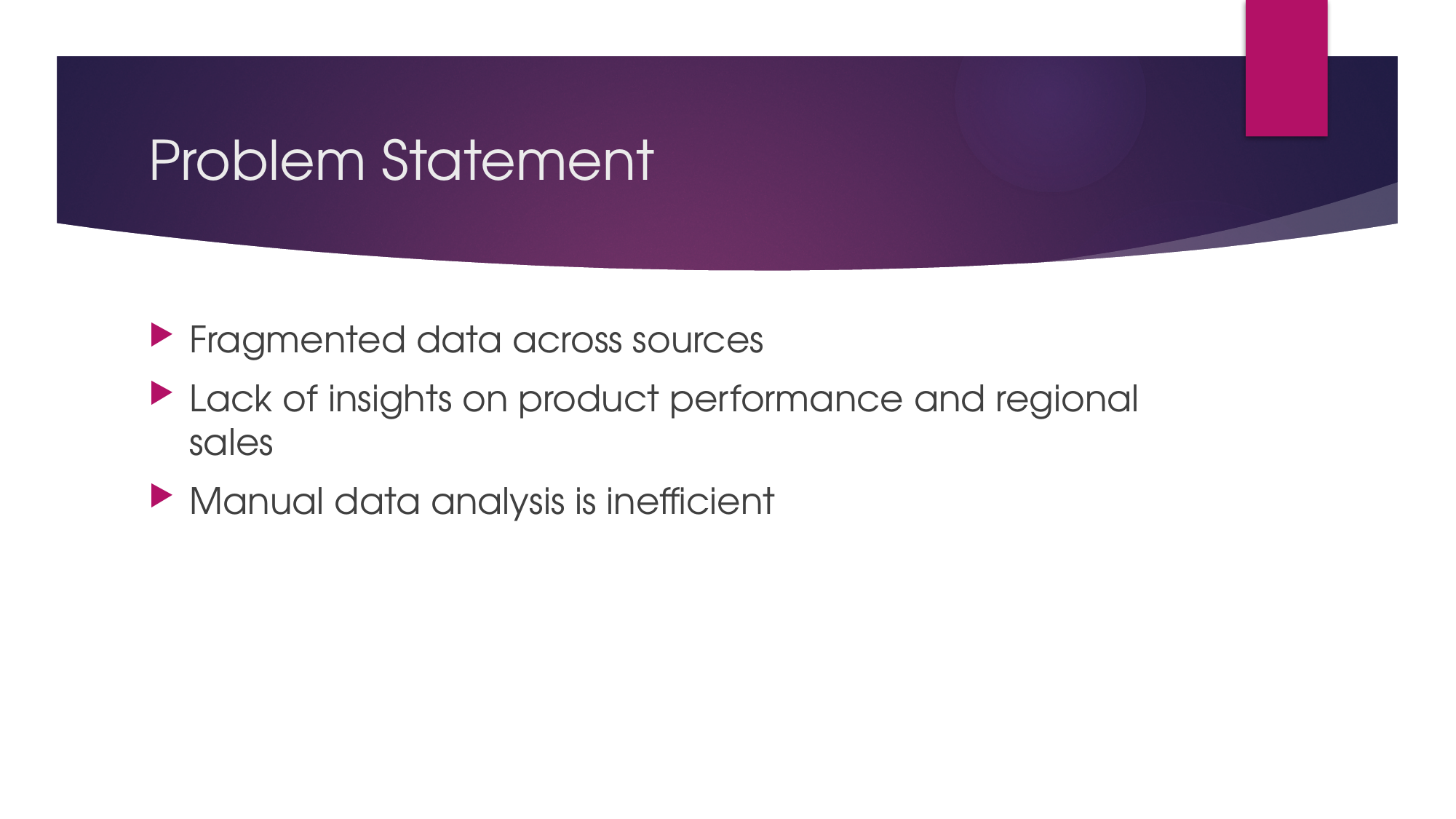

# Problem Statement
Fragmented data across sources
Lack of insights on product performance and regional sales
Manual data analysis is inefficient